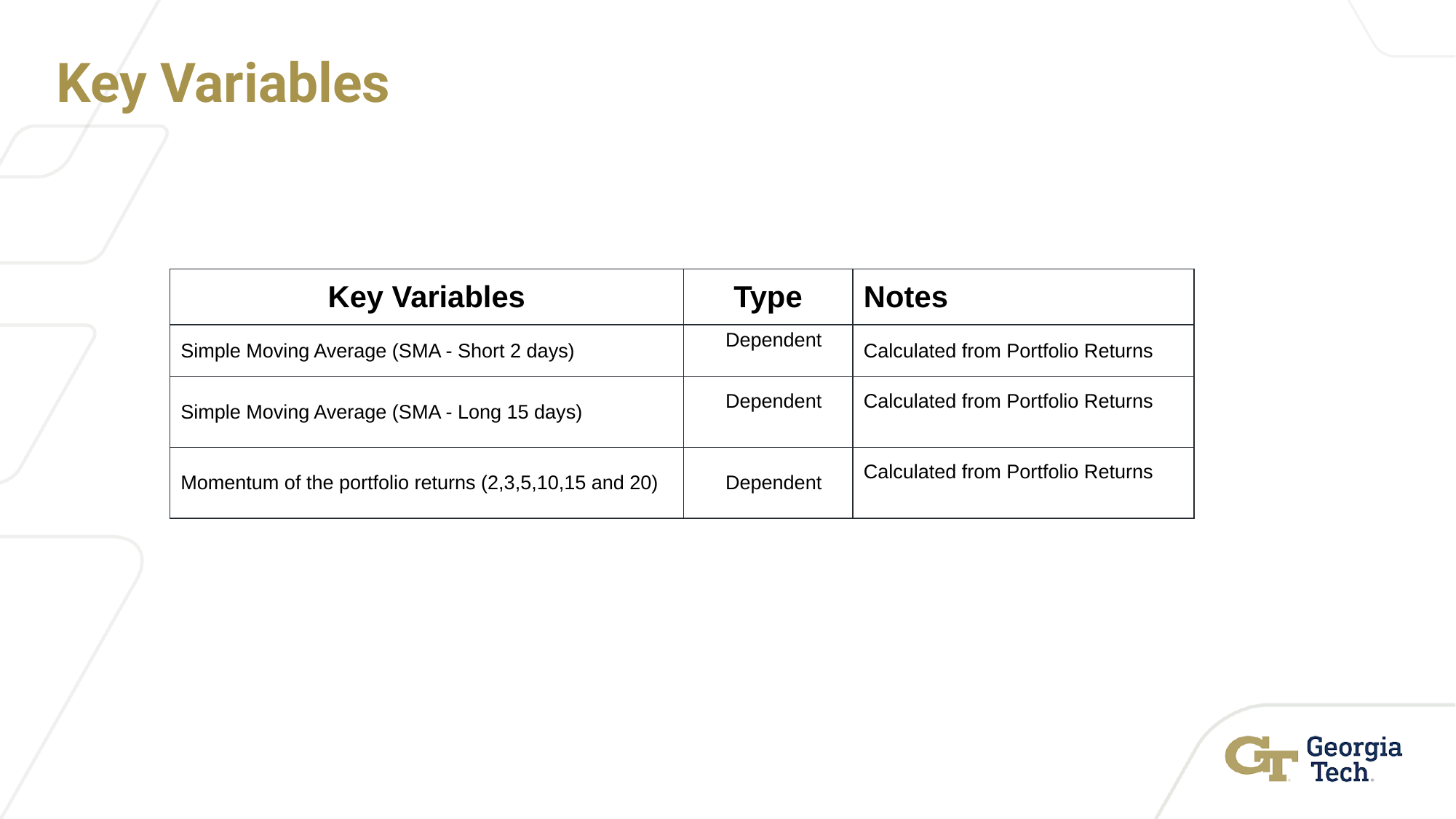

# Key Variables
| Key Variables | Type | Notes |
| --- | --- | --- |
| Simple Moving Average (SMA - Short 2 days) | Dependent | Calculated from Portfolio Returns |
| Simple Moving Average (SMA - Long 15 days) | Dependent | Calculated from Portfolio Returns |
| Momentum of the portfolio returns (2,3,5,10,15 and 20) | Dependent | Calculated from Portfolio Returns |